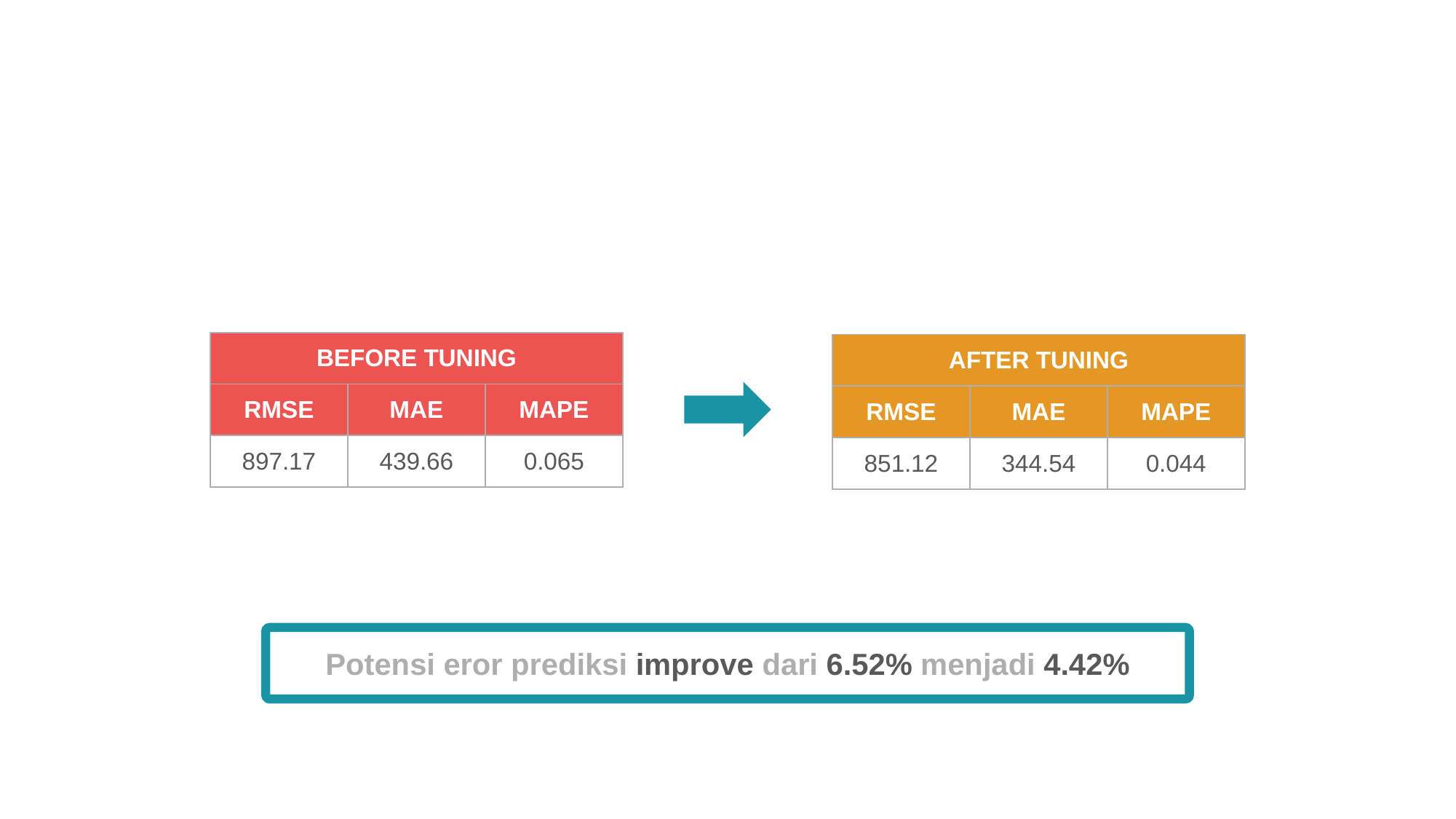

| BEFORE TUNING |  |  |
| --- | --- | --- |
| RMSE | MAE | MAPE |
| 897.17 | 439.66 | 0.065 |
| AFTER TUNING |  |  |
| --- | --- | --- |
| RMSE | MAE | MAPE |
| 851.12 | 344.54 | 0.044 |

Potensi eror prediksi improve dari 6.52% menjadi 4.42%